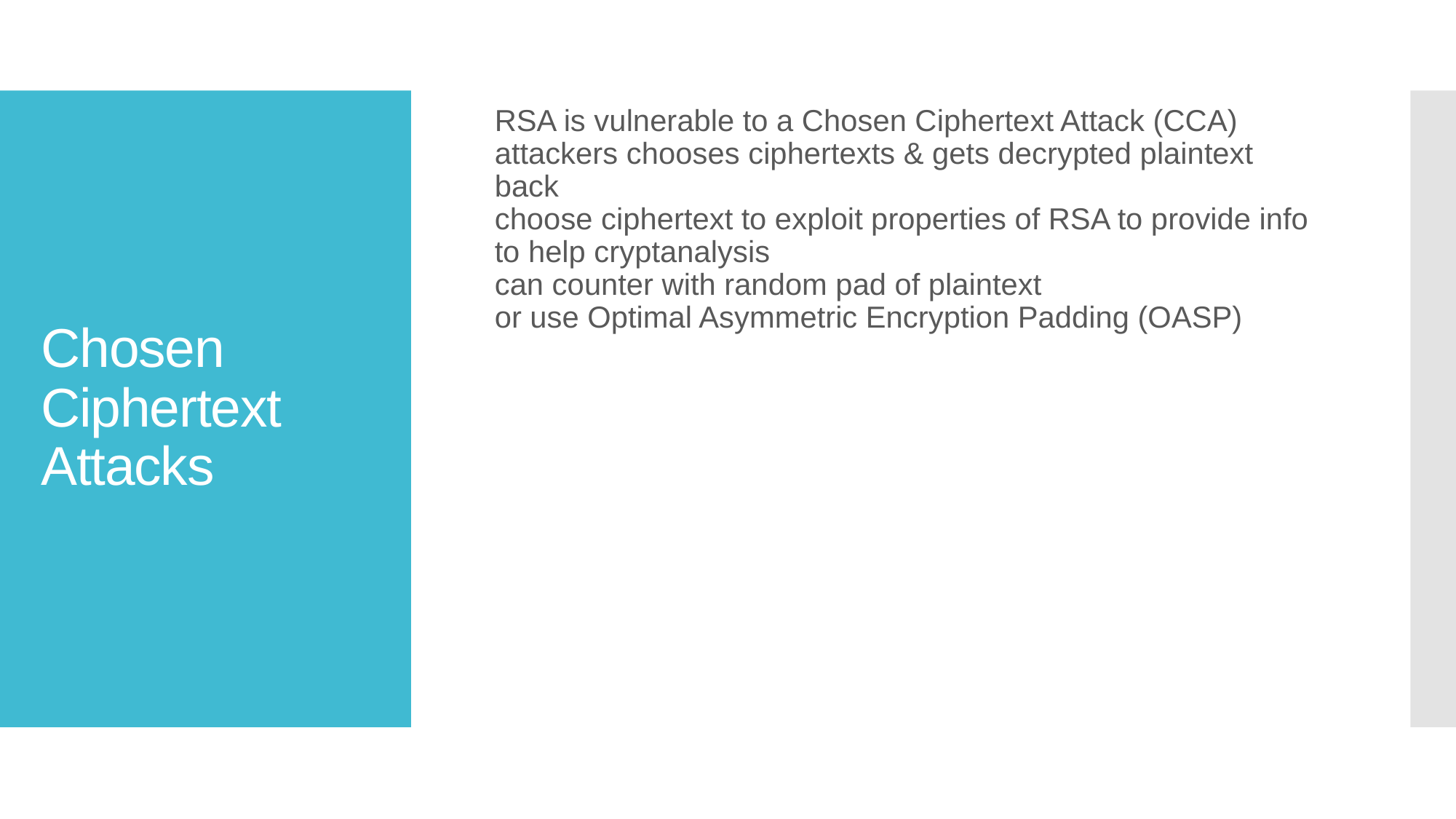

RSA is vulnerable to a Chosen Ciphertext Attack (CCA)
attackers chooses ciphertexts & gets decrypted plaintext back
choose ciphertext to exploit properties of RSA to provide info to help cryptanalysis
can counter with random pad of plaintext
or use Optimal Asymmetric Encryption Padding (OASP)

# Chosen Ciphertext Attacks